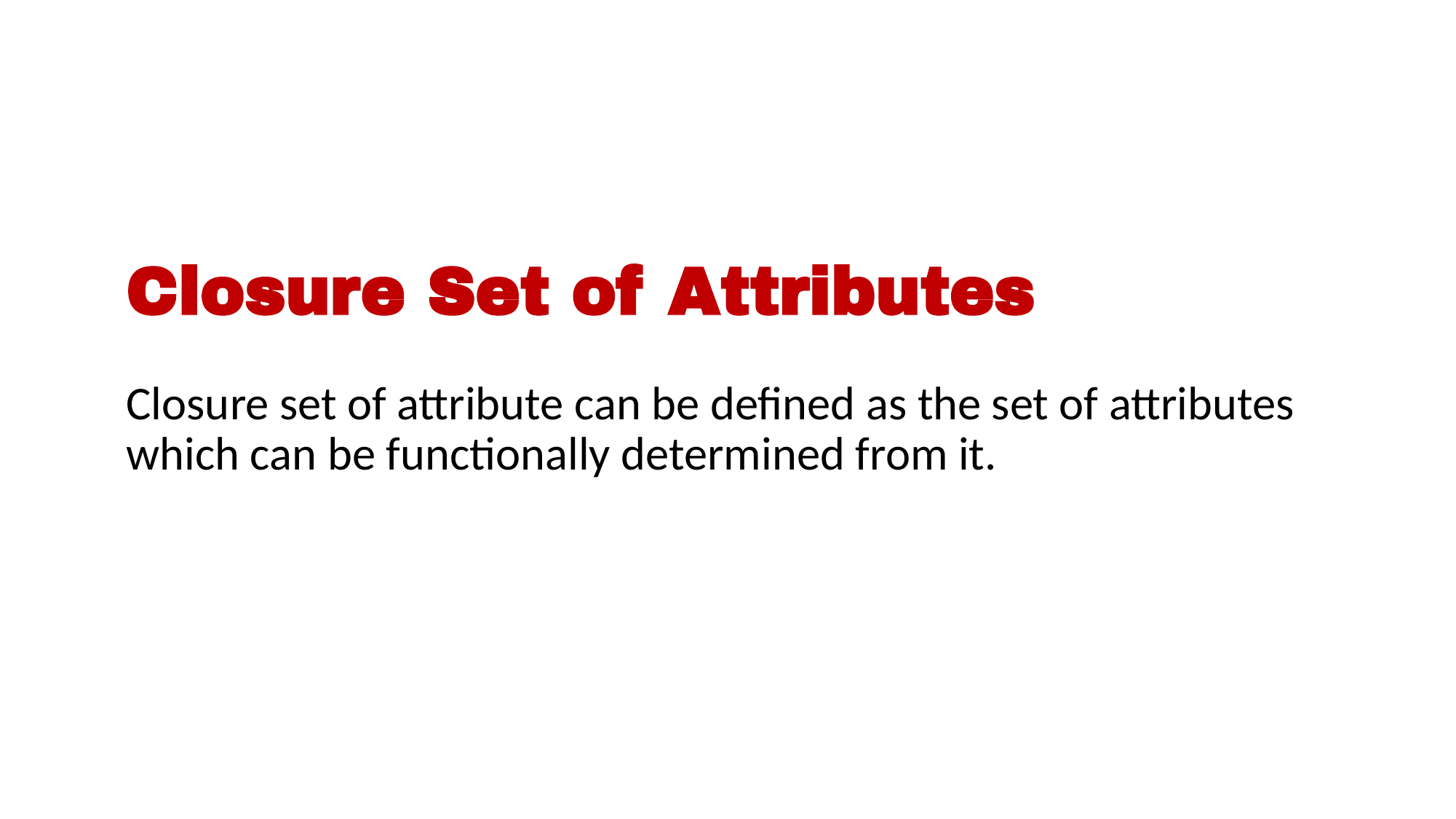

# Closure Set of Attributes Closure set of attribute can be defined as the set of attributes which can be functionally determined from it.